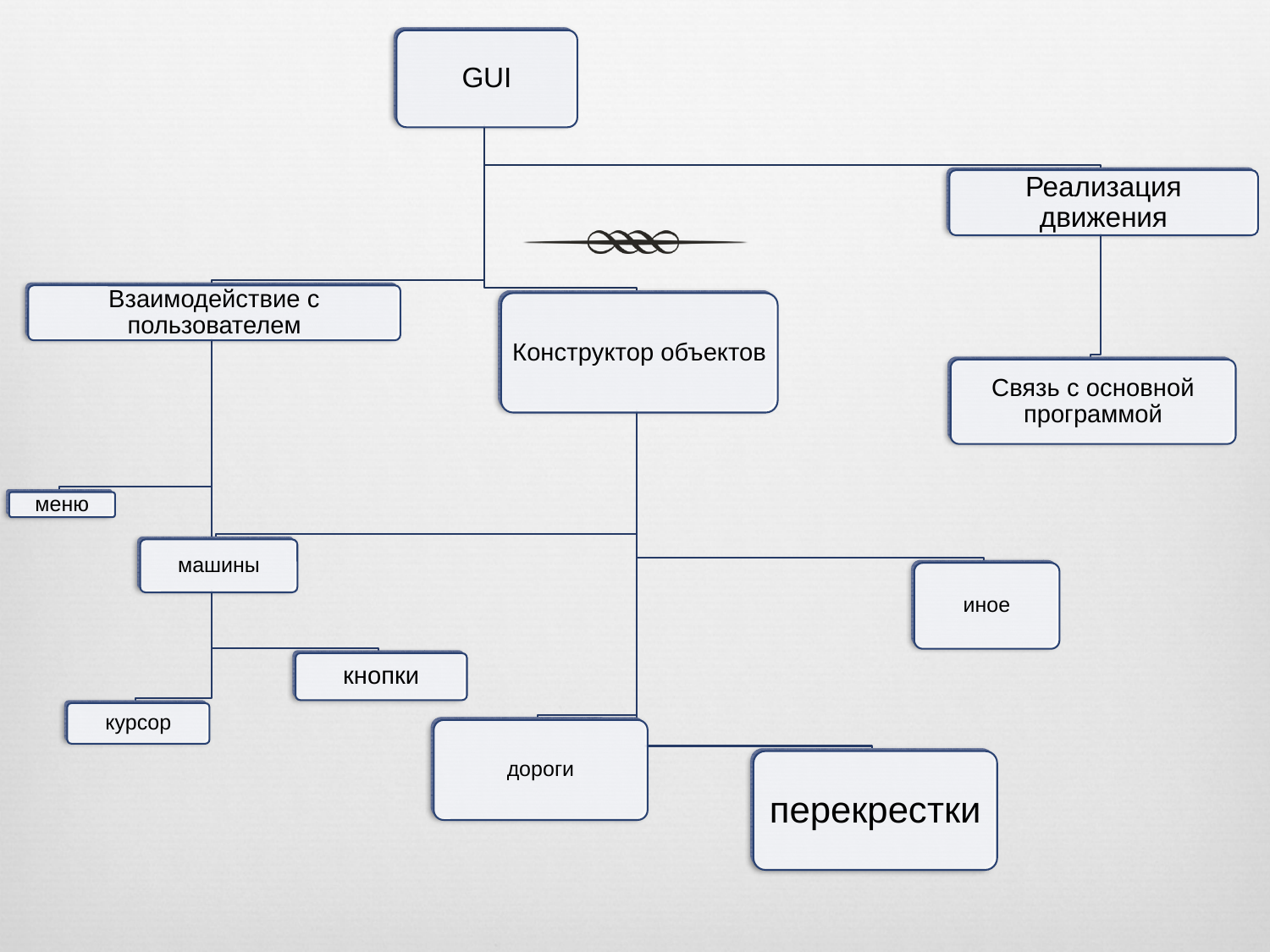

GUI
Взаимодействие с пользователем
меню
курсор
кнопки
Конструктор объектов
машины
дороги
перекрестки
иное
Реализация движения
Связь с основной программой